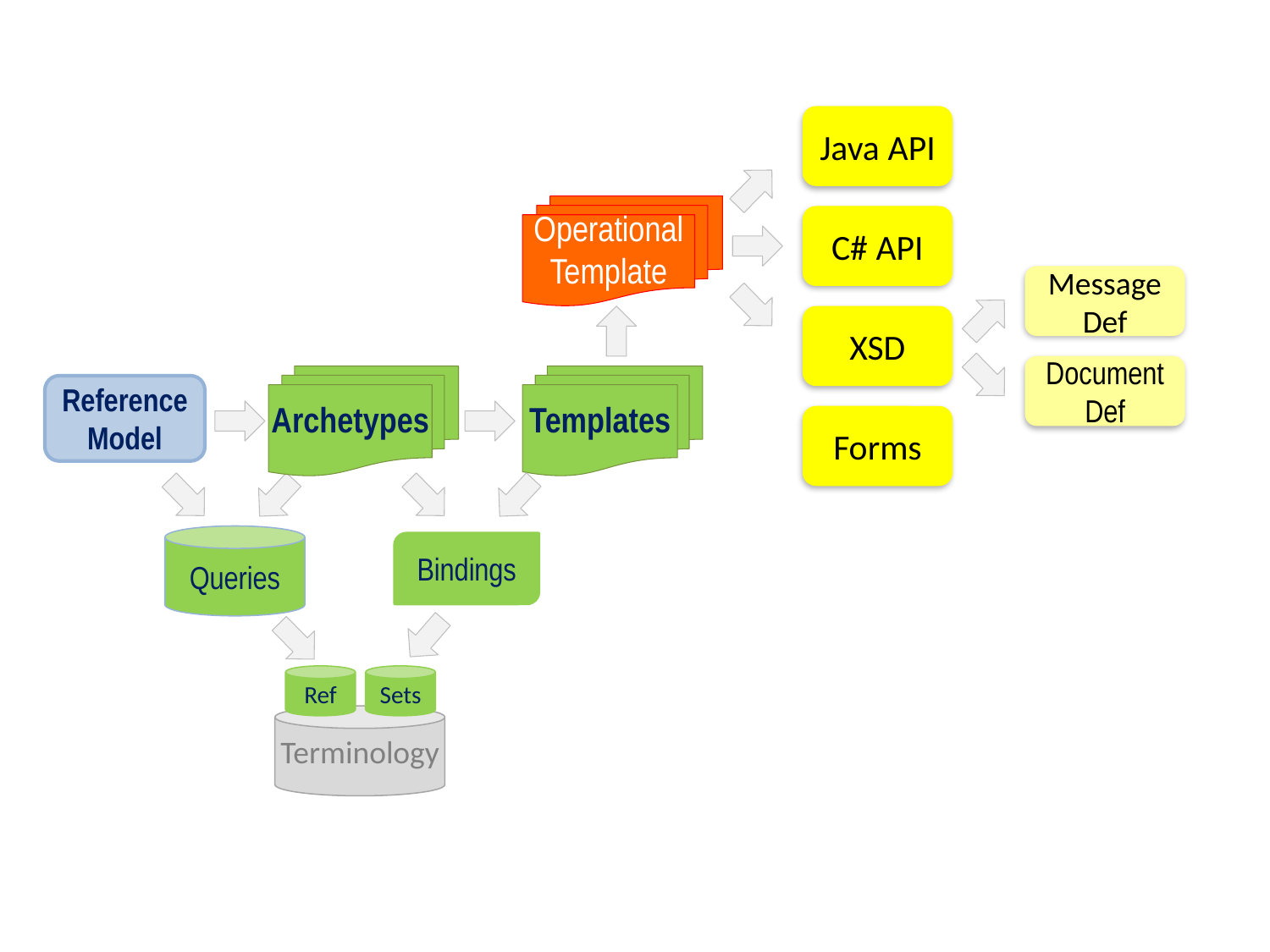

Java API

Operational Template
C# API

Message Def

XSD

Document Def

Archetypes
Templates
Reference Model

Forms

Queries
Bindings

Ref
Sets

Terminology